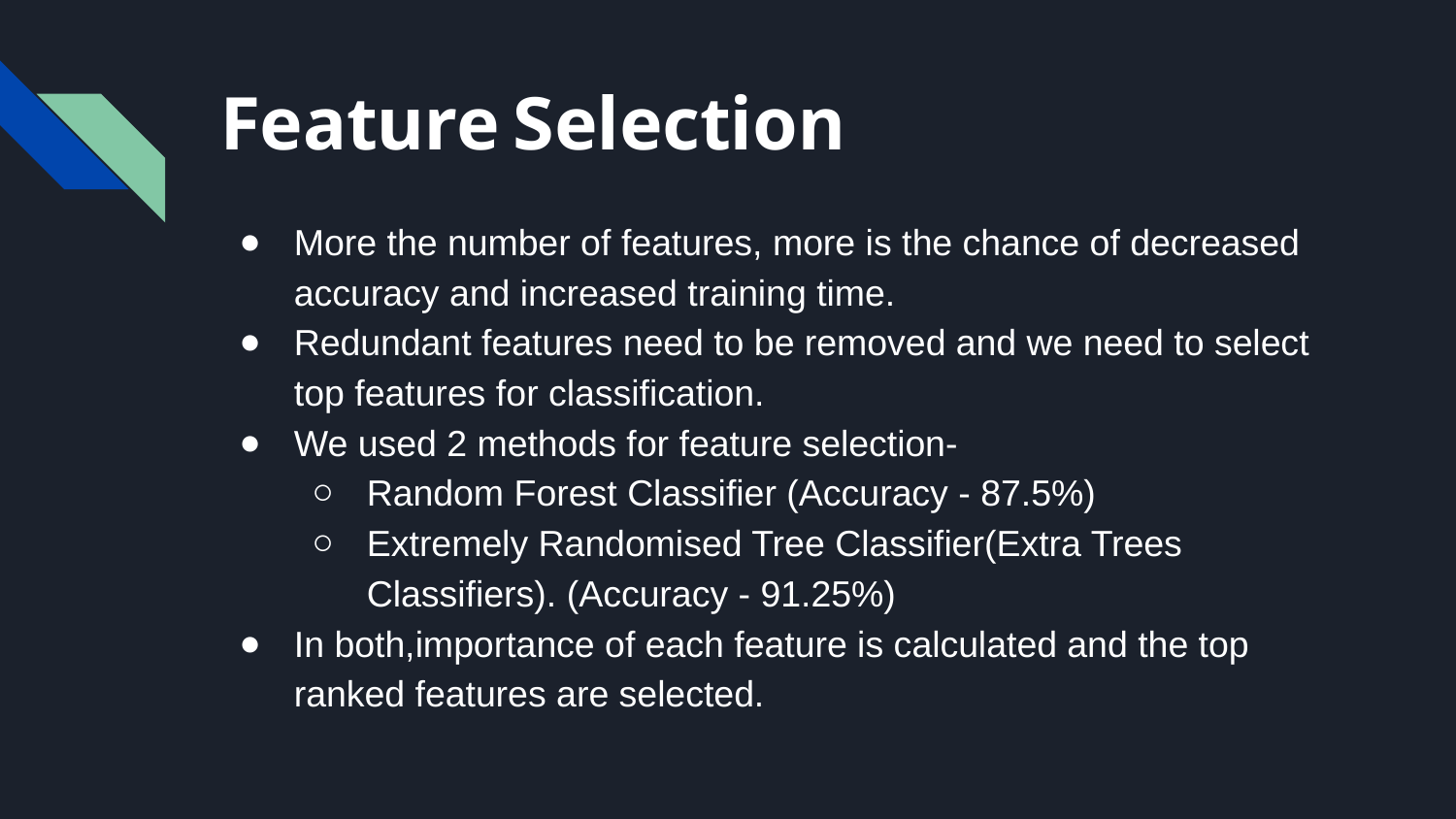

# Feature Selection
More the number of features, more is the chance of decreased accuracy and increased training time.
Redundant features need to be removed and we need to select top features for classification.
We used 2 methods for feature selection-
Random Forest Classifier (Accuracy - 87.5%)
Extremely Randomised Tree Classifier(Extra Trees Classifiers). (Accuracy - 91.25%)
In both,importance of each feature is calculated and the top ranked features are selected.